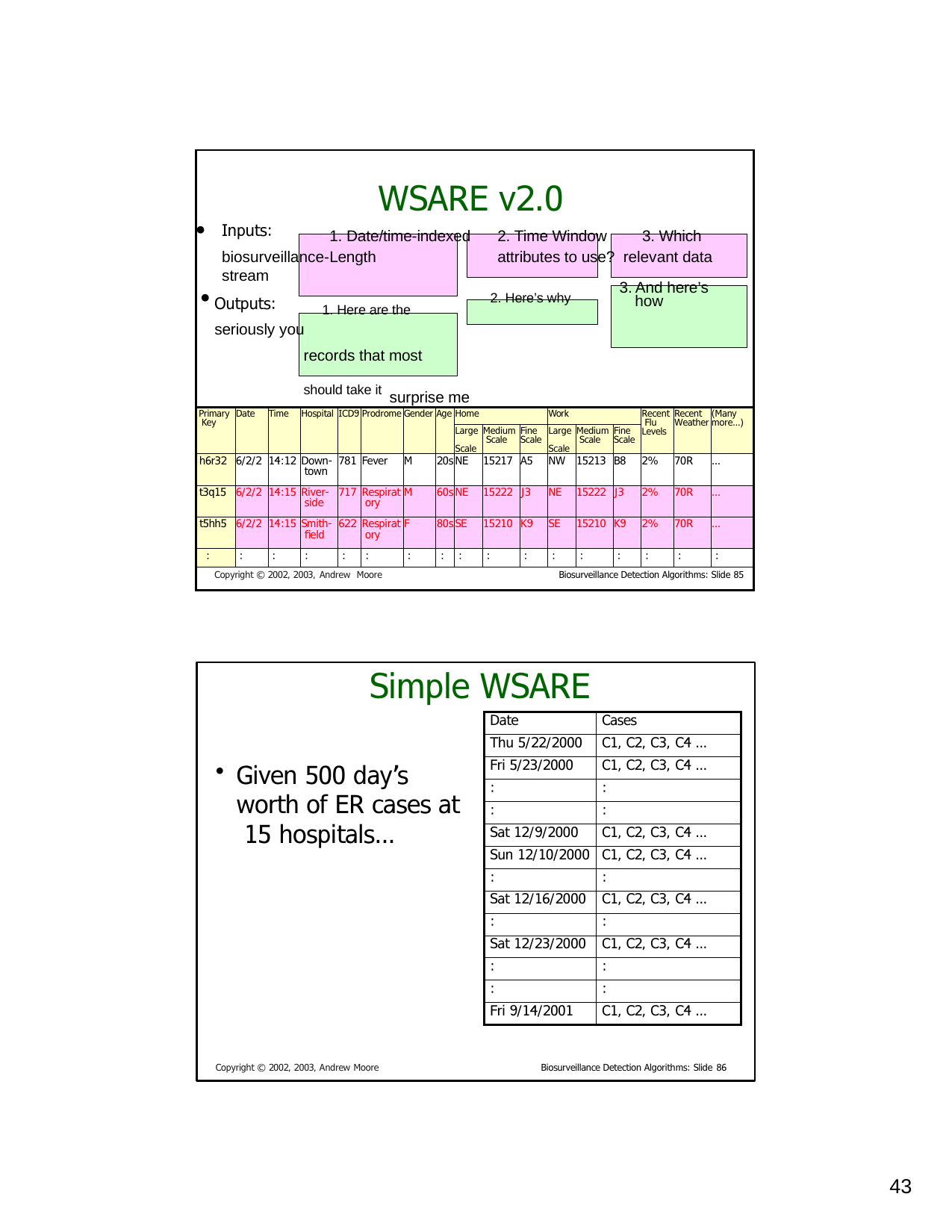

| WSARE v2.0 Inputs: 1. Date/time-indexed 2. Time Window 3. Which biosurveillance- Length attributes to use? relevant data stream 3. And here’s Outputs: 1. Here are the 2. Here’s why how seriously you records that most should take it surprise me |  |  |  |  |  |  |  |  |  |  |  |  |  |  |  |  |
| --- | --- | --- | --- | --- | --- | --- | --- | --- | --- | --- | --- | --- | --- | --- | --- | --- |
| Primary Key | Date | Time | Hospital | ICD9 | Prodrome | Gender | Age | Home |  |  | Work |  |  | Recent Flu Levels | Recent Weather | (Many more…) |
|  |  |  |  |  |  |  |  | Large Scale | Medium Scale | Fine Scale | Large Scale | Medium Scale | Fine Scale |  |  |  |
| h6r32 | 6/2/2 | 14:12 | Down- town | 781 | Fever | M | 20s | NE | 15217 | A5 | NW | 15213 | B8 | 2% | 70R | … |
| t3q15 | 6/2/2 | 14:15 | River- side | 717 | Respirat ory | M | 60s | NE | 15222 | J3 | NE | 15222 | J3 | 2% | 70R | … |
| t5hh5 | 6/2/2 | 14:15 | Smith- field | 622 | Respirat ory | F | 80s | SE | 15210 | K9 | SE | 15210 | K9 | 2% | 70R | … |
| : | : | : | : | : | : | : | : | : | : | : | : | : | : | : | : | : |
| Copyright © 2002, 2003, Andrew Moore Biosurveillance Detection Algorithms: Slide 85 |  |  |  |  |  |  |  |  |  |  |  |  |  |  |  |  |

Simple WSARE

Given 500 day’s  worth of ER cases at  15 hospitals…
| Date | Cases |
| --- | --- |
| Thu 5/22/2000 | C1, C2, C3, C4 … |
| Fri 5/23/2000 | C1, C2, C3, C4 … |
| : | : |
| : | : |
| Sat 12/9/2000 | C1, C2, C3, C4 … |
| Sun 12/10/2000 | C1, C2, C3, C4 … |
| : | : |
| Sat 12/16/2000 | C1, C2, C3, C4 … |
| : | : |
| Sat 12/23/2000 | C1, C2, C3, C4 … |
| : | : |
| : | : |
| Fri 9/14/2001 | C1, C2, C3, C4 … |
Copyright © 2002, 2003, Andrew Moore
Biosurveillance Detection Algorithms: Slide 86
43